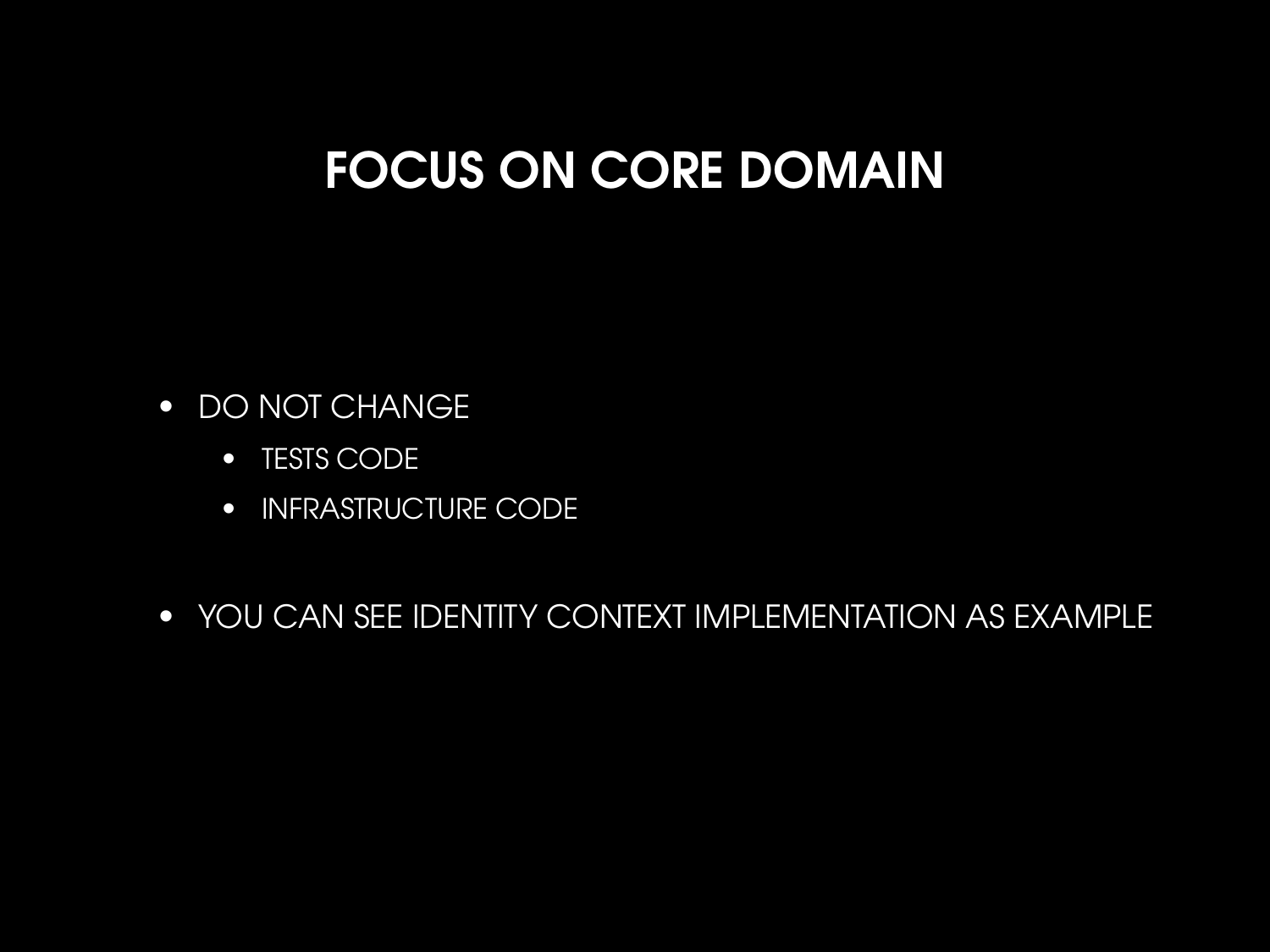

# FOCUS ON core Domain
Do not change
Tests code
Infrastructure code

You can see Identity context implementation as example